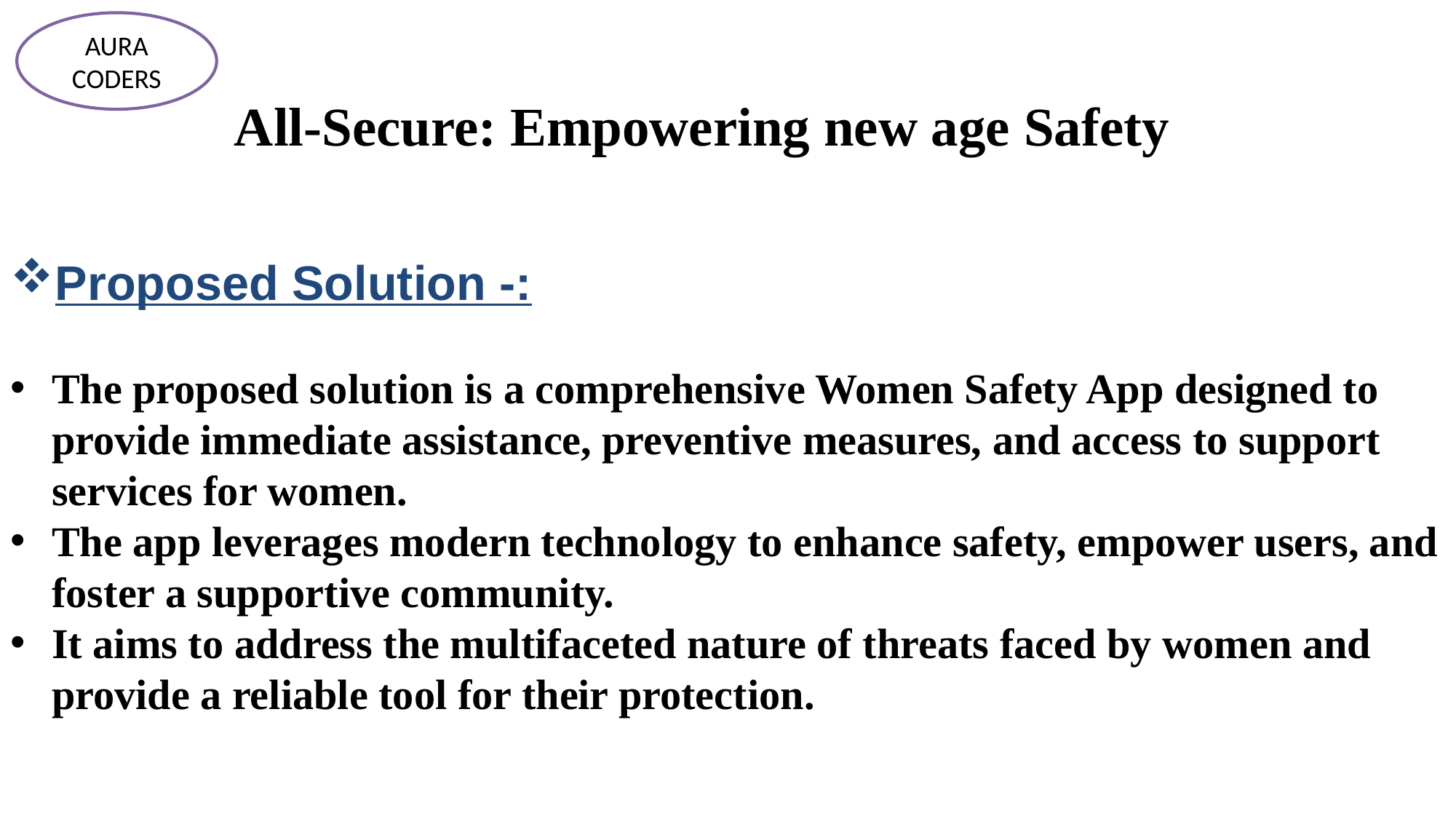

# All-Secure: Empowering new age Safety
AURA CODERS
Proposed Solution -:

The proposed solution is a comprehensive Women Safety App designed to provide immediate assistance, preventive measures, and access to support services for women.
The app leverages modern technology to enhance safety, empower users, and foster a supportive community.
It aims to address the multifaceted nature of threats faced by women and provide a reliable tool for their protection.

2